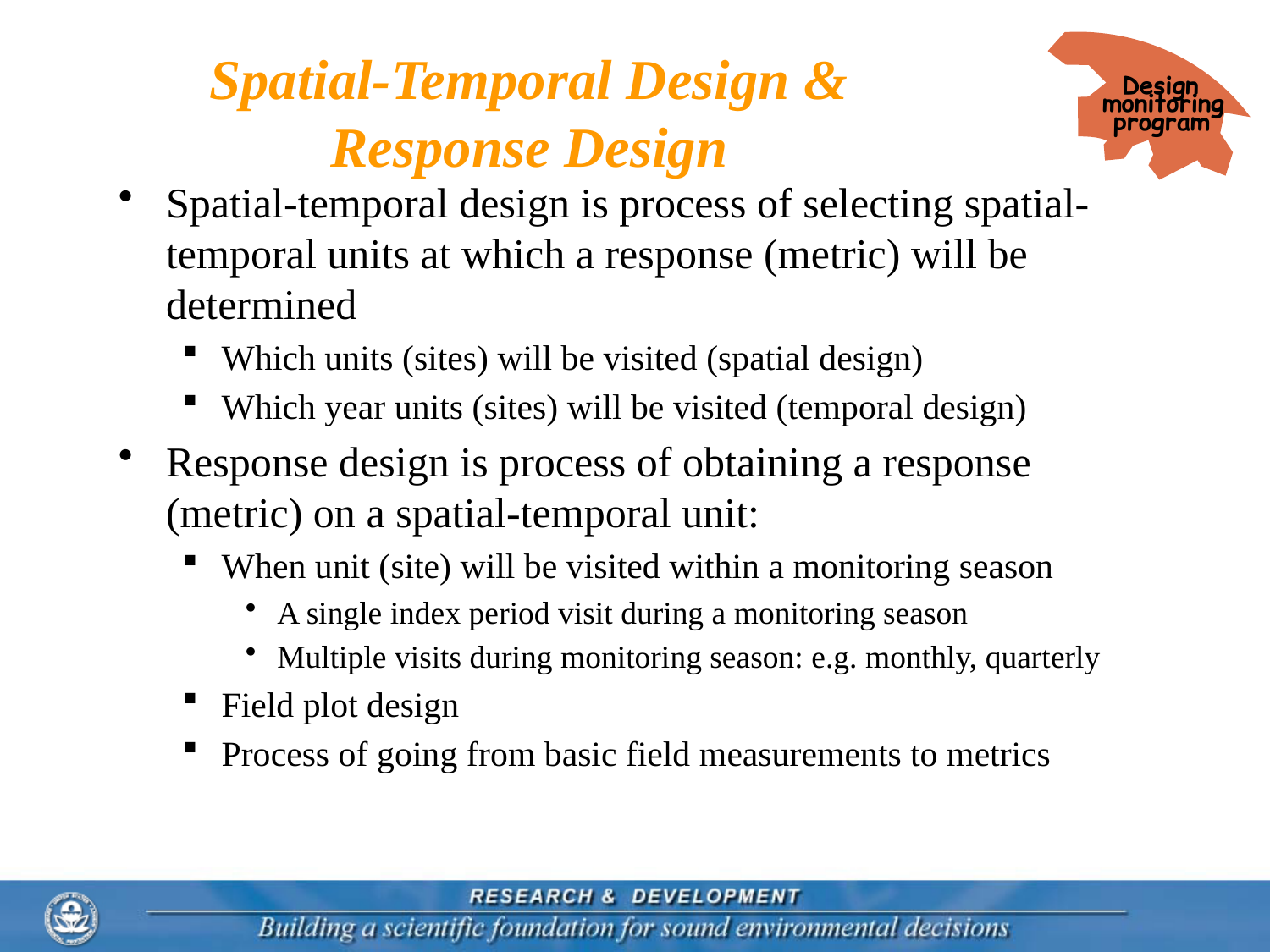

Design
monitoring
program
# Spatial-Temporal Design & Response Design
Spatial-temporal design is process of selecting spatial-temporal units at which a response (metric) will be determined
Which units (sites) will be visited (spatial design)
Which year units (sites) will be visited (temporal design)
Response design is process of obtaining a response (metric) on a spatial-temporal unit:
When unit (site) will be visited within a monitoring season
A single index period visit during a monitoring season
Multiple visits during monitoring season: e.g. monthly, quarterly
Field plot design
Process of going from basic field measurements to metrics